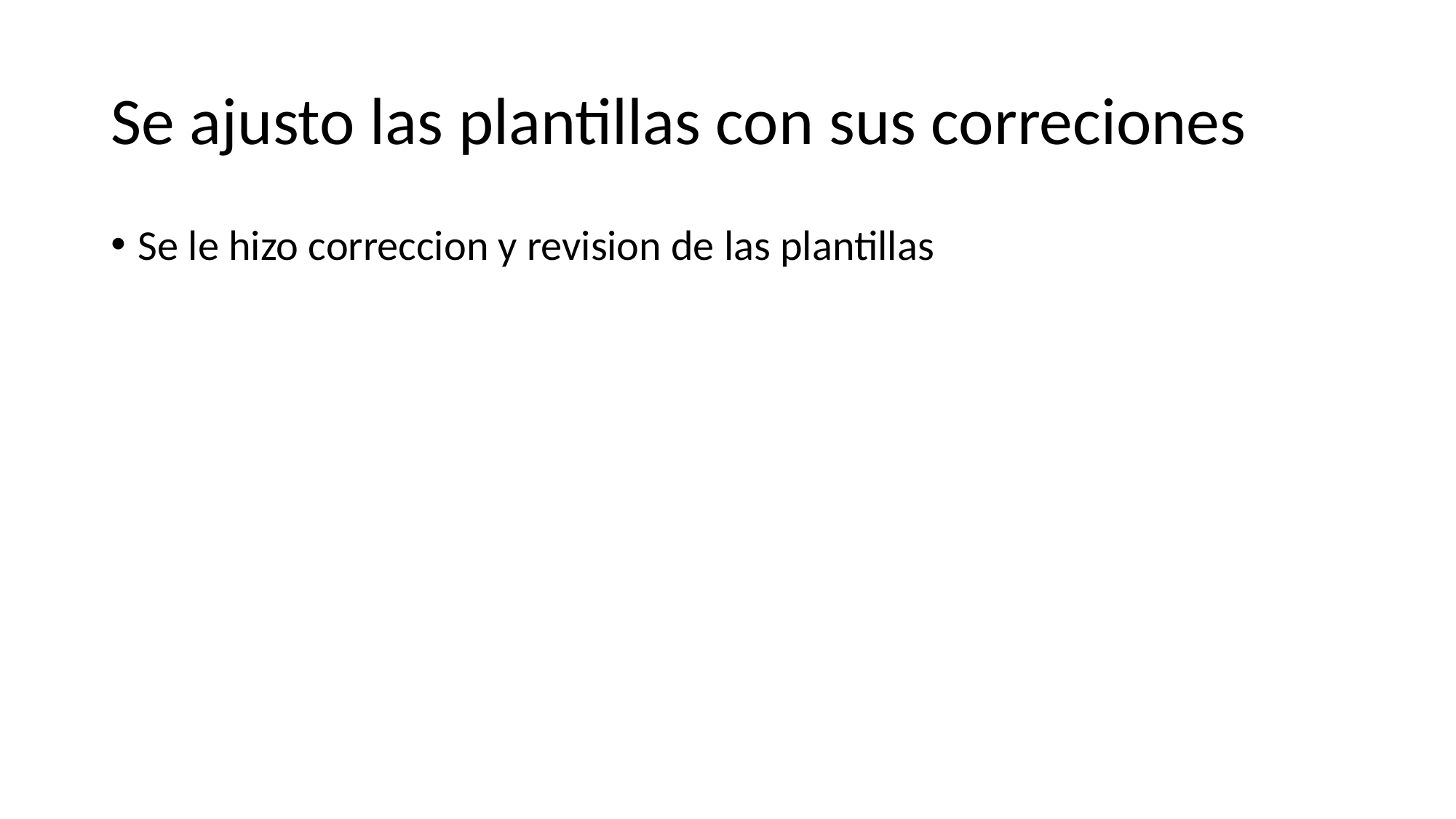

# Se ajusto las plantillas con sus correciones
Se le hizo correccion y revision de las plantillas